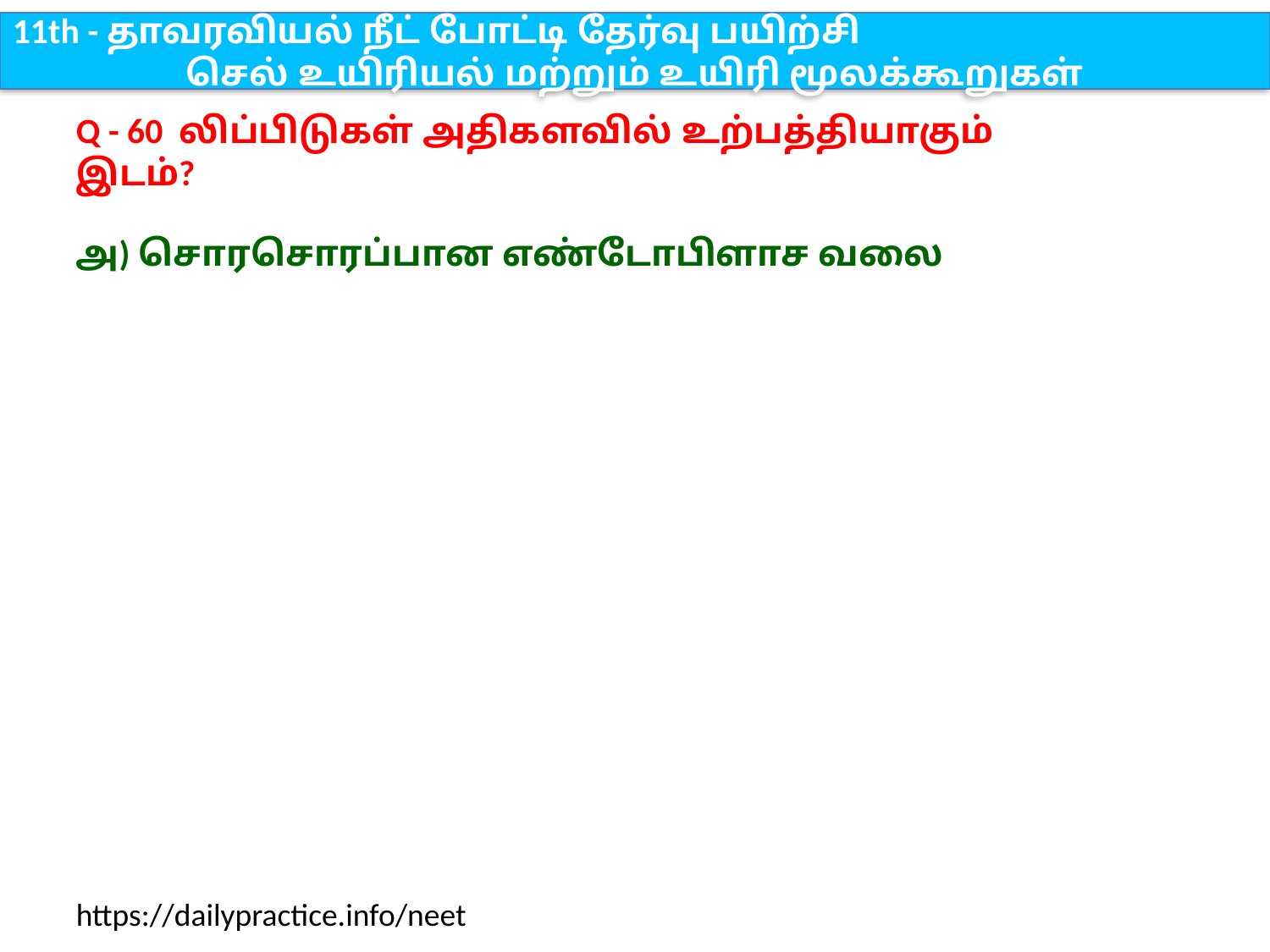

11th - தாவரவியல் நீட் போட்டி தேர்வு பயிற்சி
செல் உயிரியல் மற்றும் உயிரி மூலக்கூறுகள்

Q - 60  லிப்பிடுகள் அதிகளவில் உற்பத்தியாகும் இடம்?

அ) சொரசொரப்பான எண்டோபிளாச வலை
https://dailypractice.info/neet